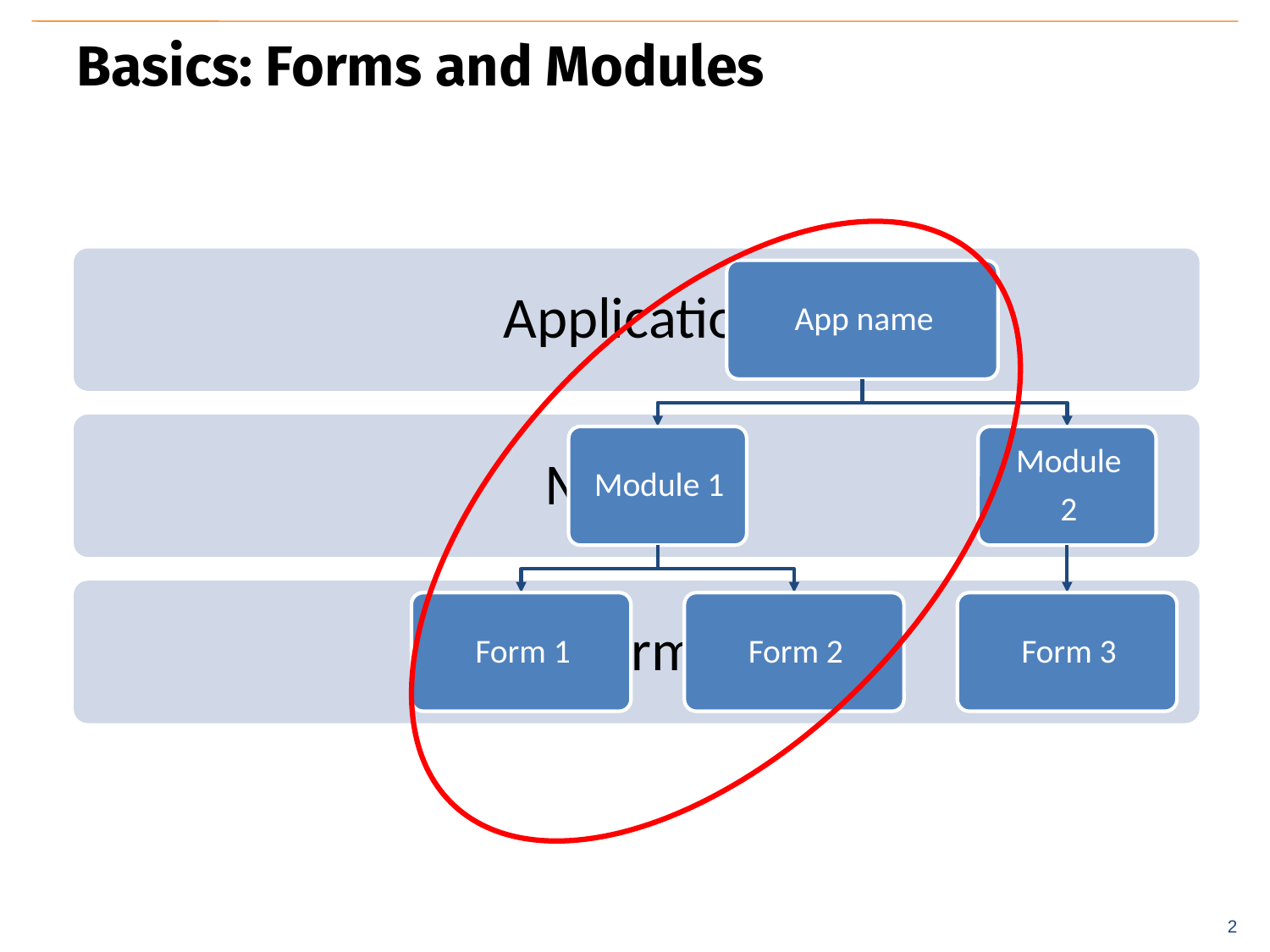

# Basics: Forms and Modules

Form
Module
Application
App name
Module 1
Form 1
Form 2
Module
2
Form 3